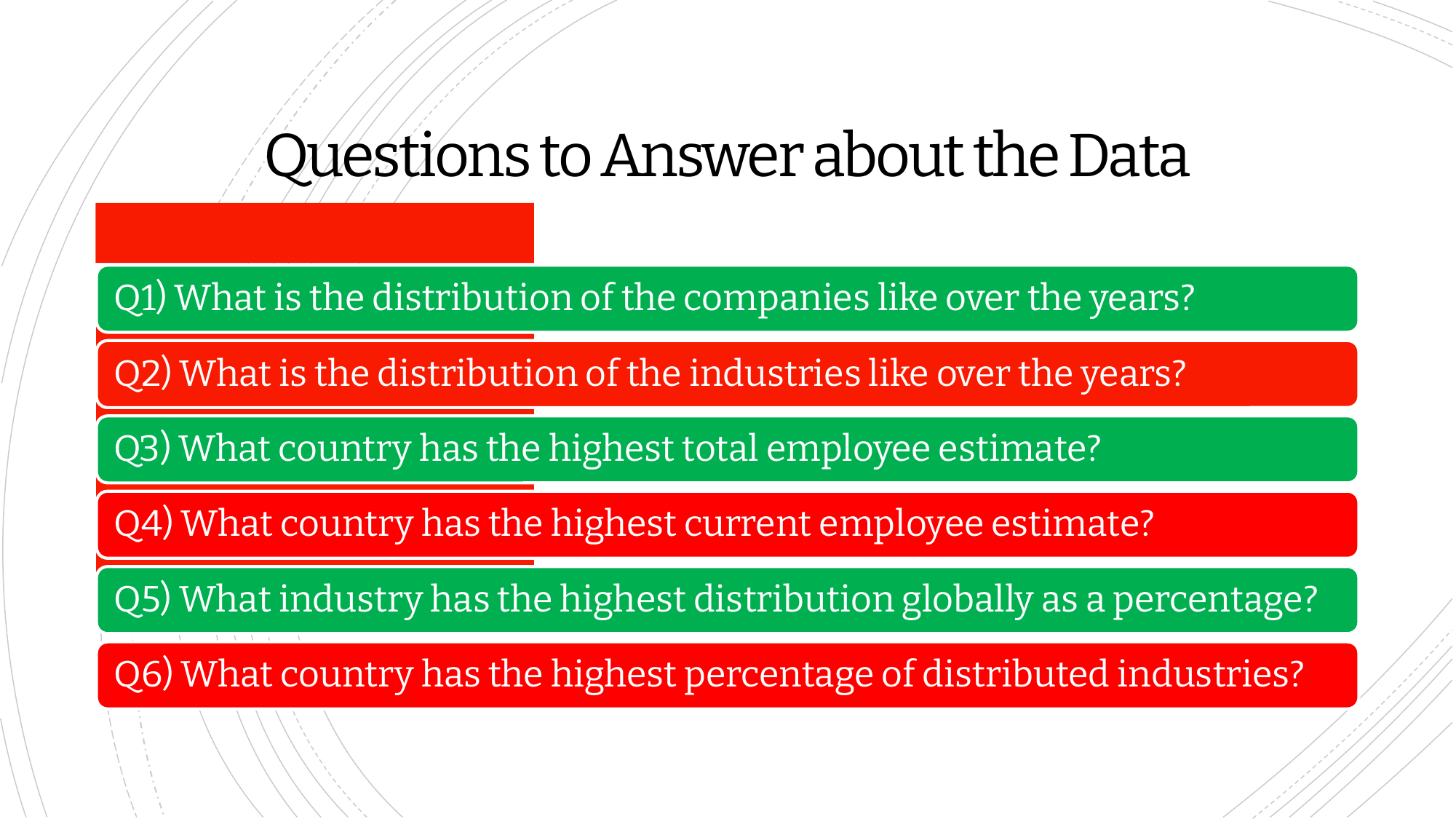

# Questions to Answer about the Data
Q1) What is the distribution of the companies like over the years?
Q2) What is the distribution of the industries like over the years?
Q3) What country has the highest total employee estimate?
Q4) What country has the highest current employee estimate?
Q5) What industry has the highest distribution globally as a percentage?
Q6) What country has the highest percentage of distributed industries?